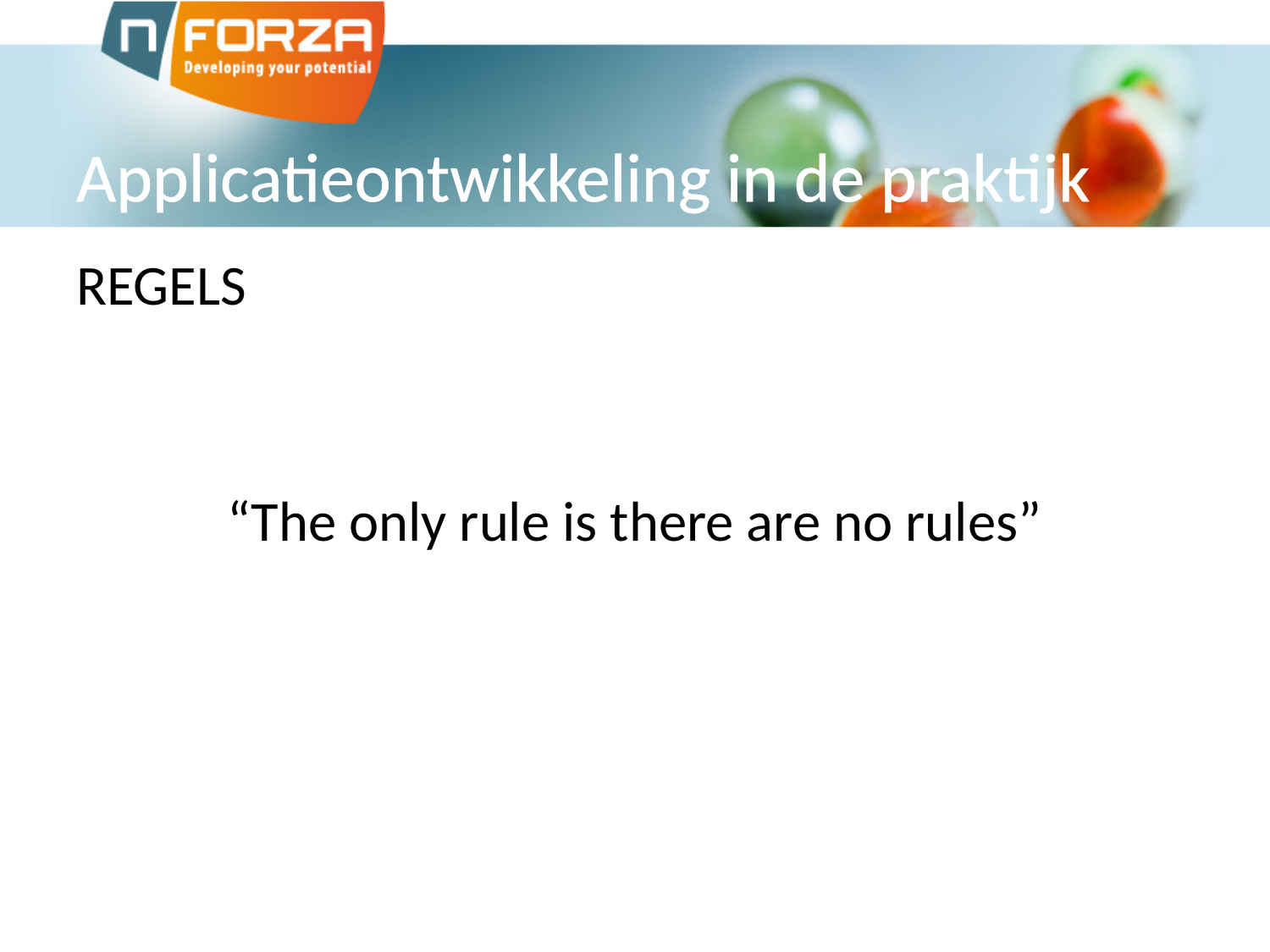

# Applicatieontwikkeling in de praktijk
REGELS

“The only rule is there are no rules”